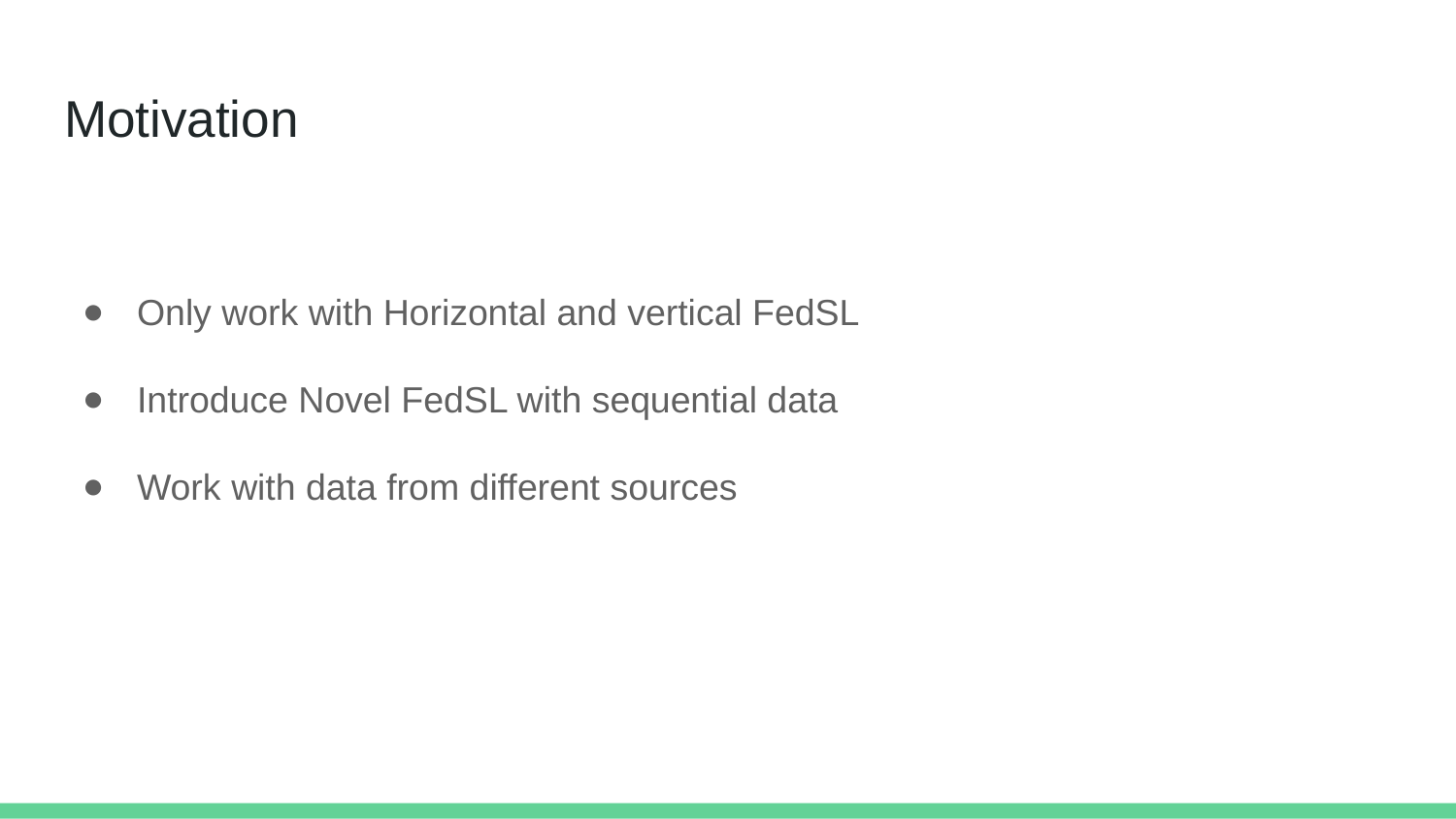

# Motivation

Only work with Horizontal and vertical FedSL
Introduce Novel FedSL with sequential data
Work with data from different sources